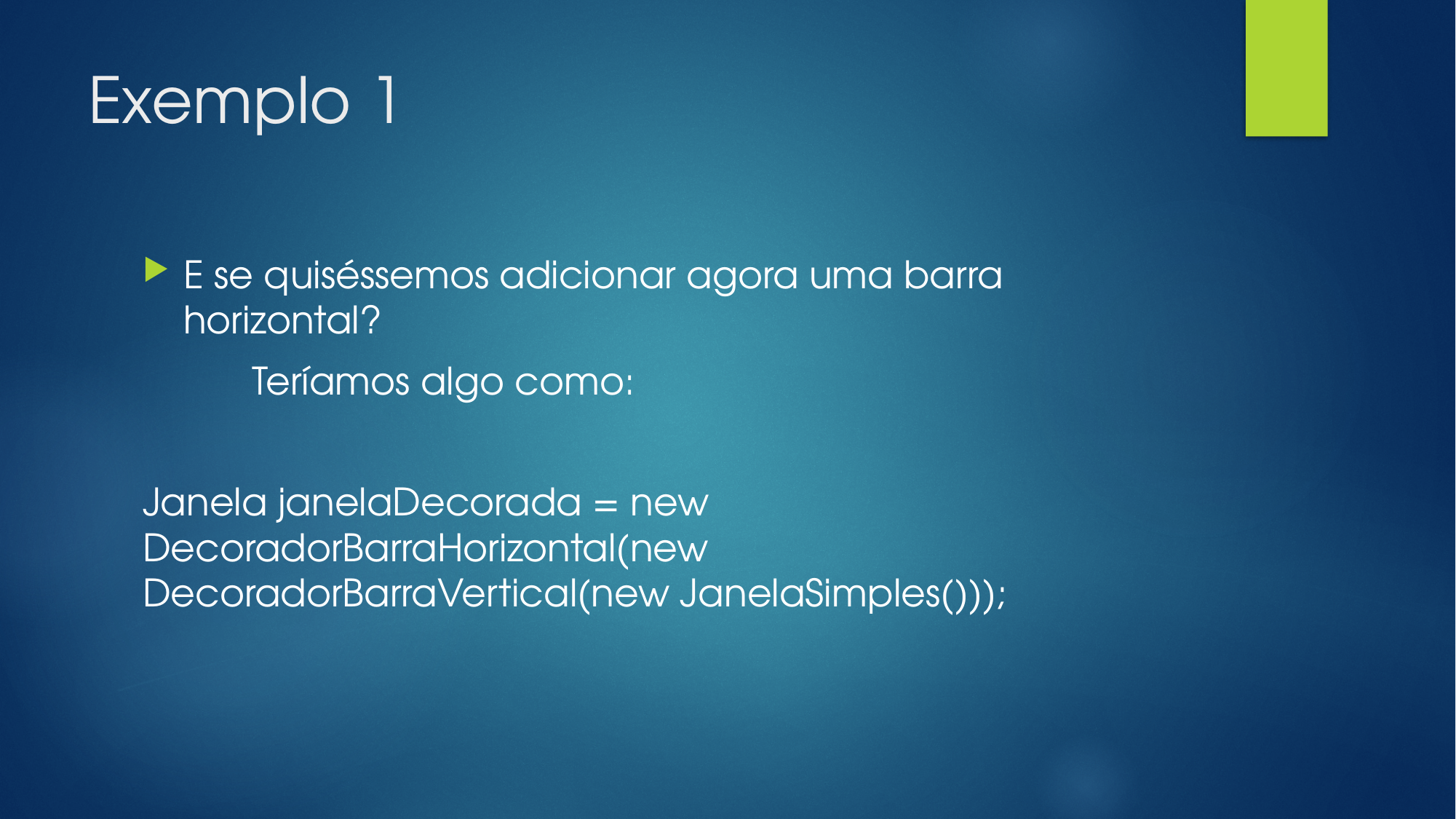

# Exemplo 1
E se quiséssemos adicionar agora uma barra horizontal?
	Teríamos algo como:

Janela janelaDecorada = new DecoradorBarraHorizontal(new 			DecoradorBarraVertical(new JanelaSimples()));